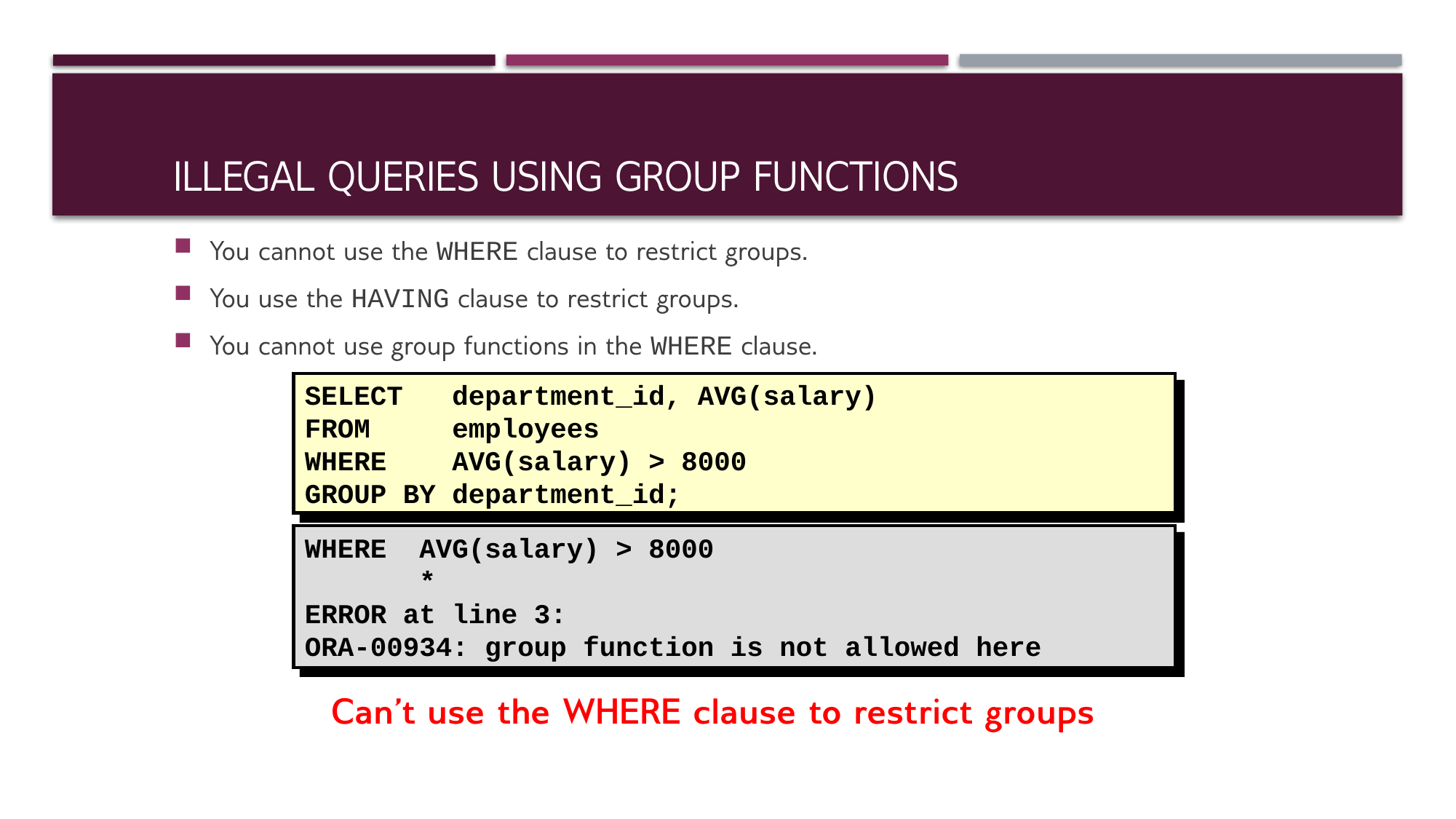

# Illegal Queries Using Group Functions
You cannot use the WHERE clause to restrict groups.
You use the HAVING clause to restrict groups.
You cannot use group functions in the WHERE clause.
SELECT   department_id, AVG(salary)
FROM     employees
WHERE    AVG(salary) > 8000
GROUP BY department_id;
WHERE  AVG(salary) > 8000
       *
ERROR at line 3:
ORA-00934: group function is not allowed here
Can’t use the WHERE clause to restrict groups